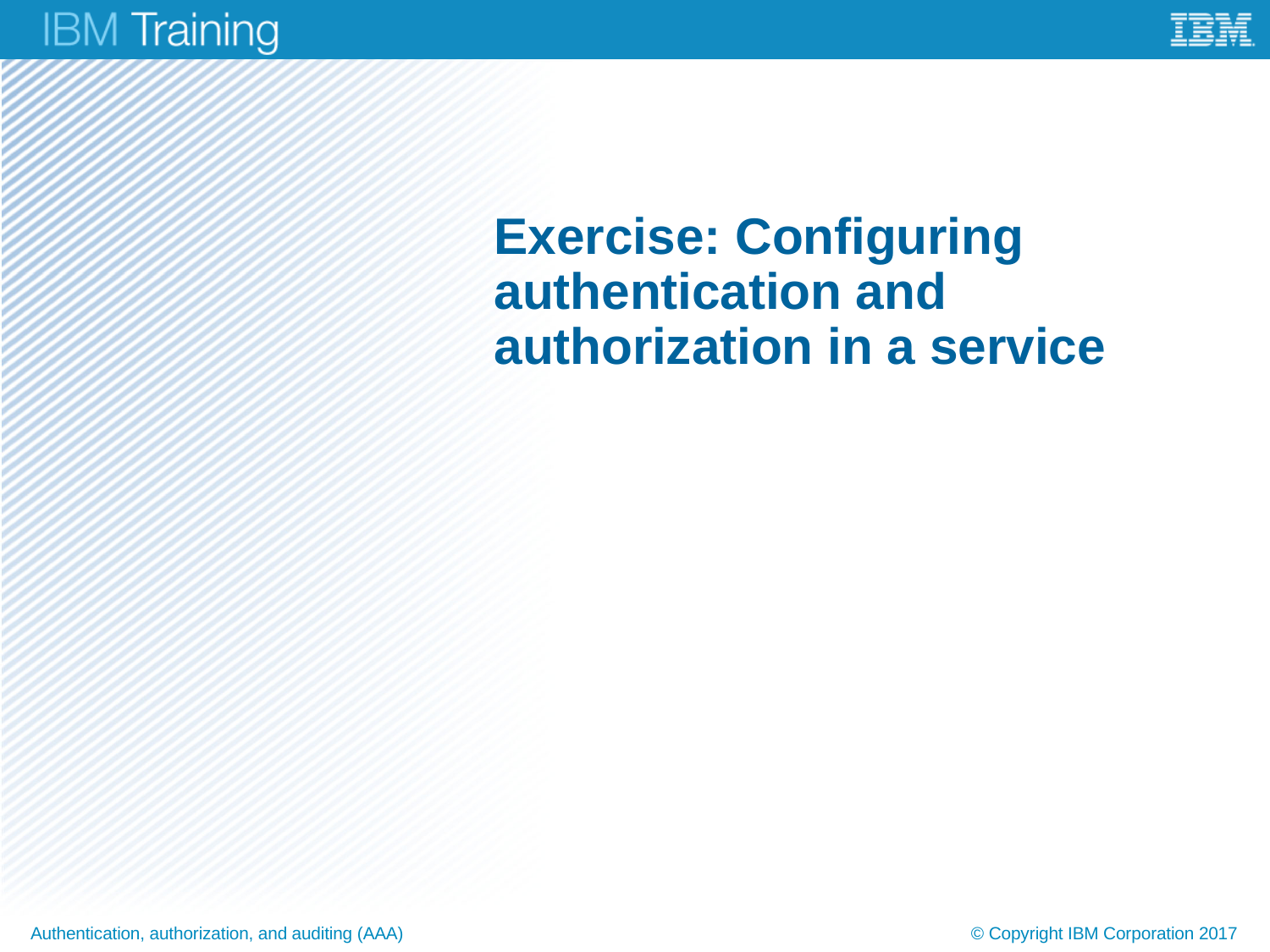

# Exercise: Configuring  authentication and  authorization in a service
Authentication, authorization, and auditing (AAA)
© Copyright IBM Corporation 2017